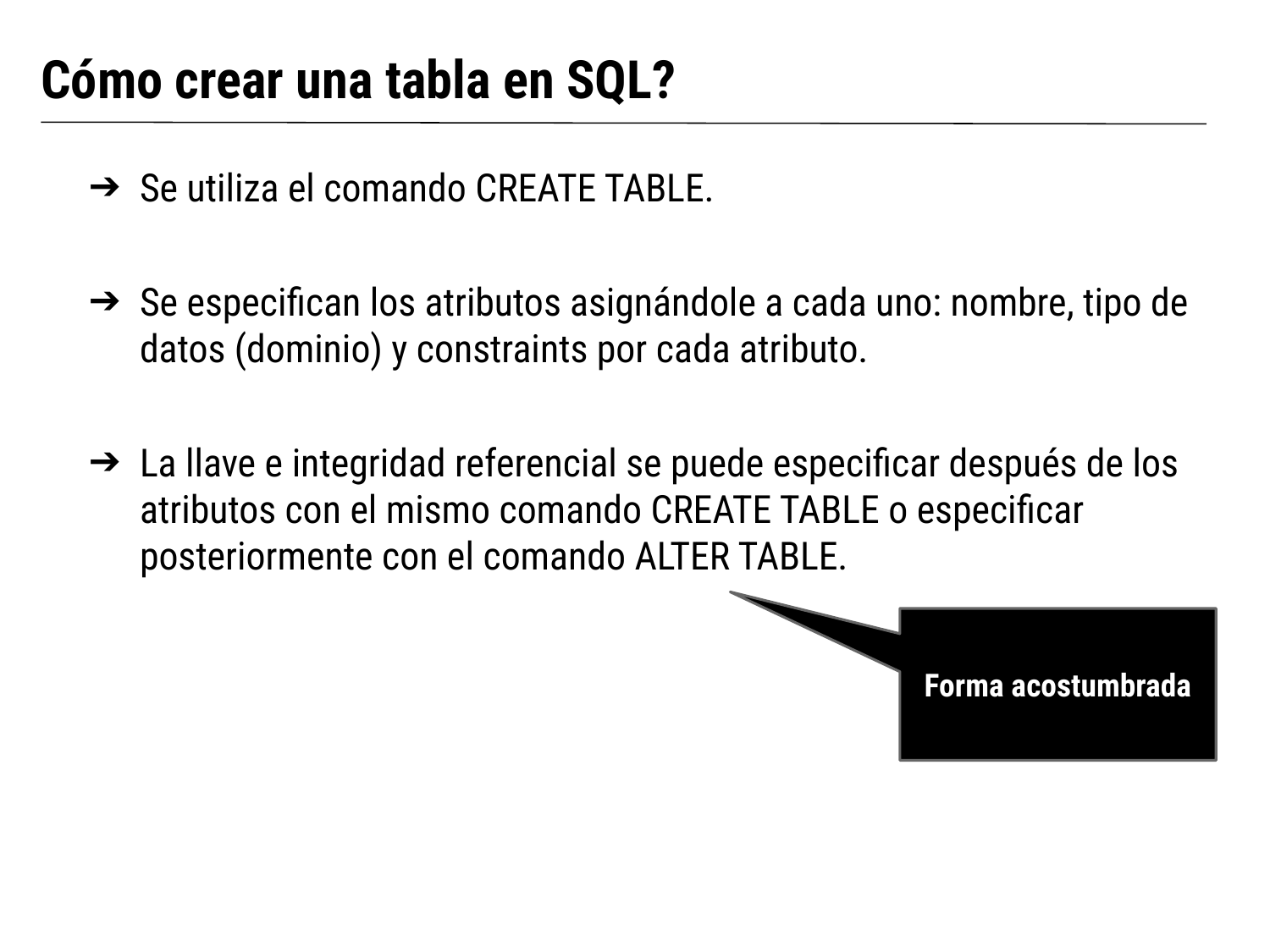

# Cómo crear una tabla en SQL?
Se utiliza el comando CREATE TABLE.

Se especifican los atributos asignándole a cada uno: nombre, tipo de datos (dominio) y constraints por cada atributo.

La llave e integridad referencial se puede especificar después de los atributos con el mismo comando CREATE TABLE o especificar posteriormente con el comando ALTER TABLE.
Forma acostumbrada